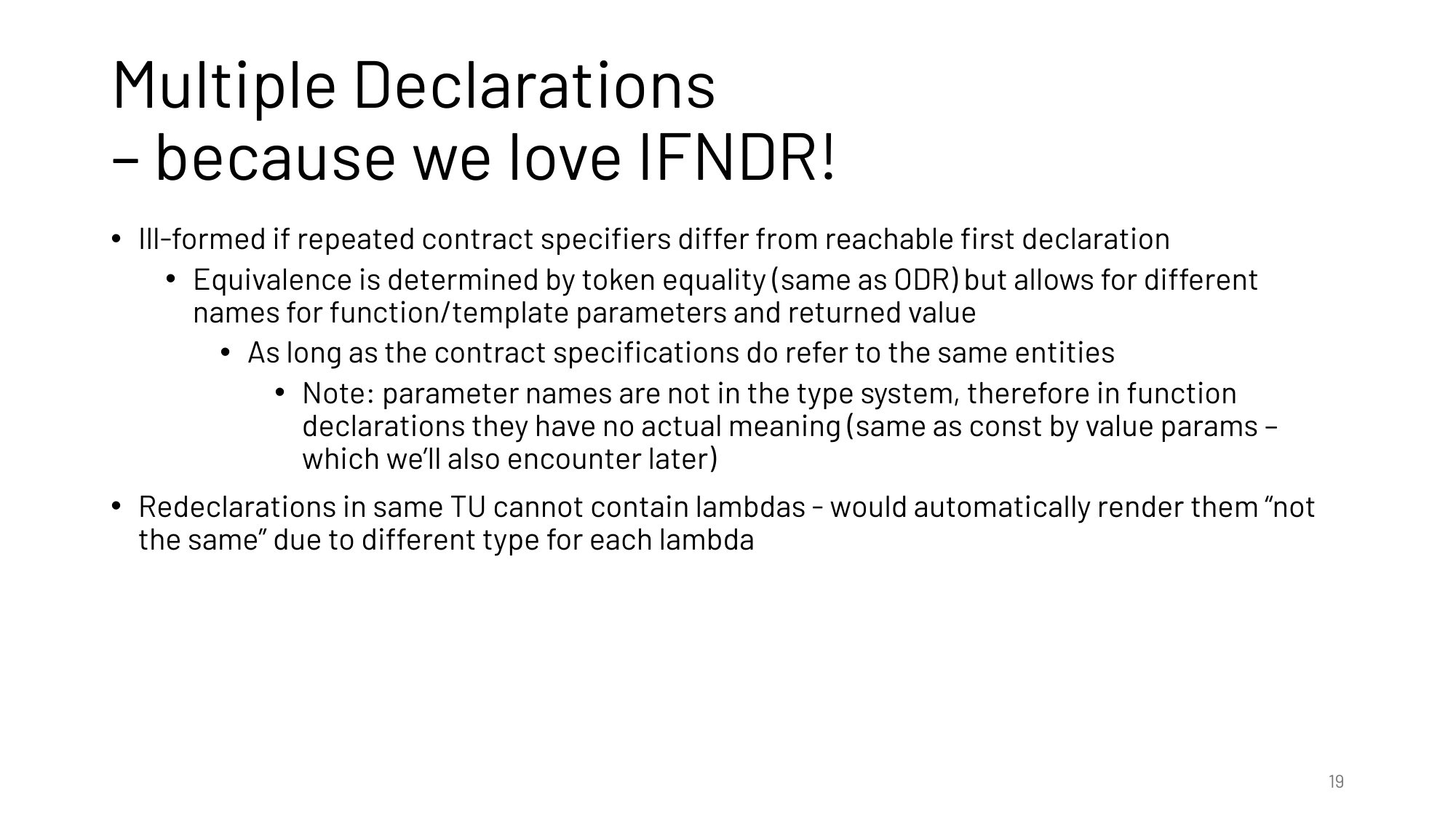

# Multiple Declarations – because we love IFNDR!
Ill-formed if repeated contract specifiers differ from reachable first declaration
Equivalence is determined by token equality (same as ODR) but allows for different names for function/template parameters and returned value
As long as the contract specifications do refer to the same entities
Note: parameter names are not in the type system, therefore in function declarations they have no actual meaning (same as const by value params – which we’ll also encounter later)
Redeclarations in same TU cannot contain lambdas - would automatically render them “not the same” due to different type for each lambda

19